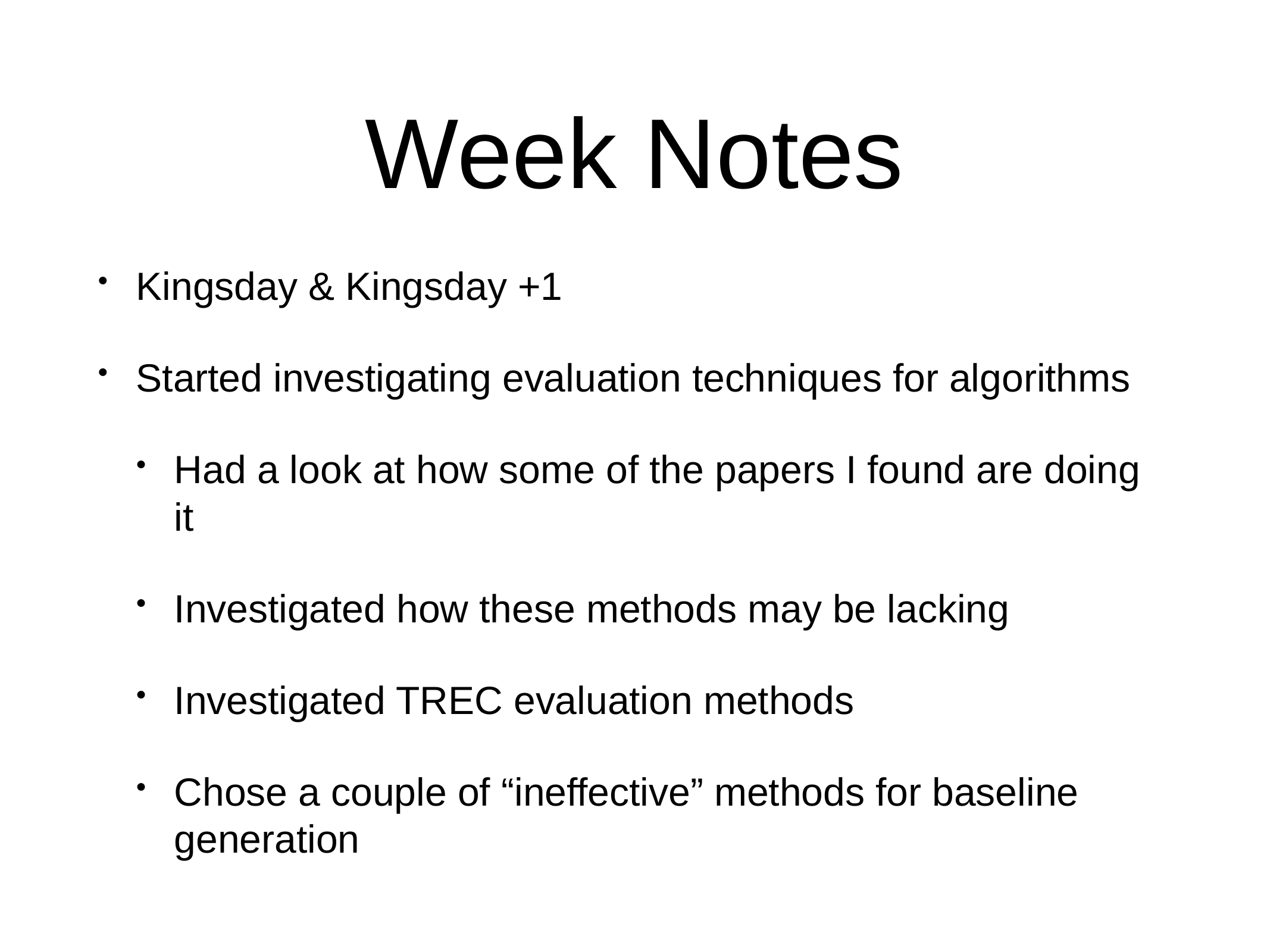

# Week Notes
Kingsday & Kingsday +1
Started investigating evaluation techniques for algorithms
Had a look at how some of the papers I found are doing it
Investigated how these methods may be lacking
Investigated TREC evaluation methods
Chose a couple of “ineffective” methods for baseline generation